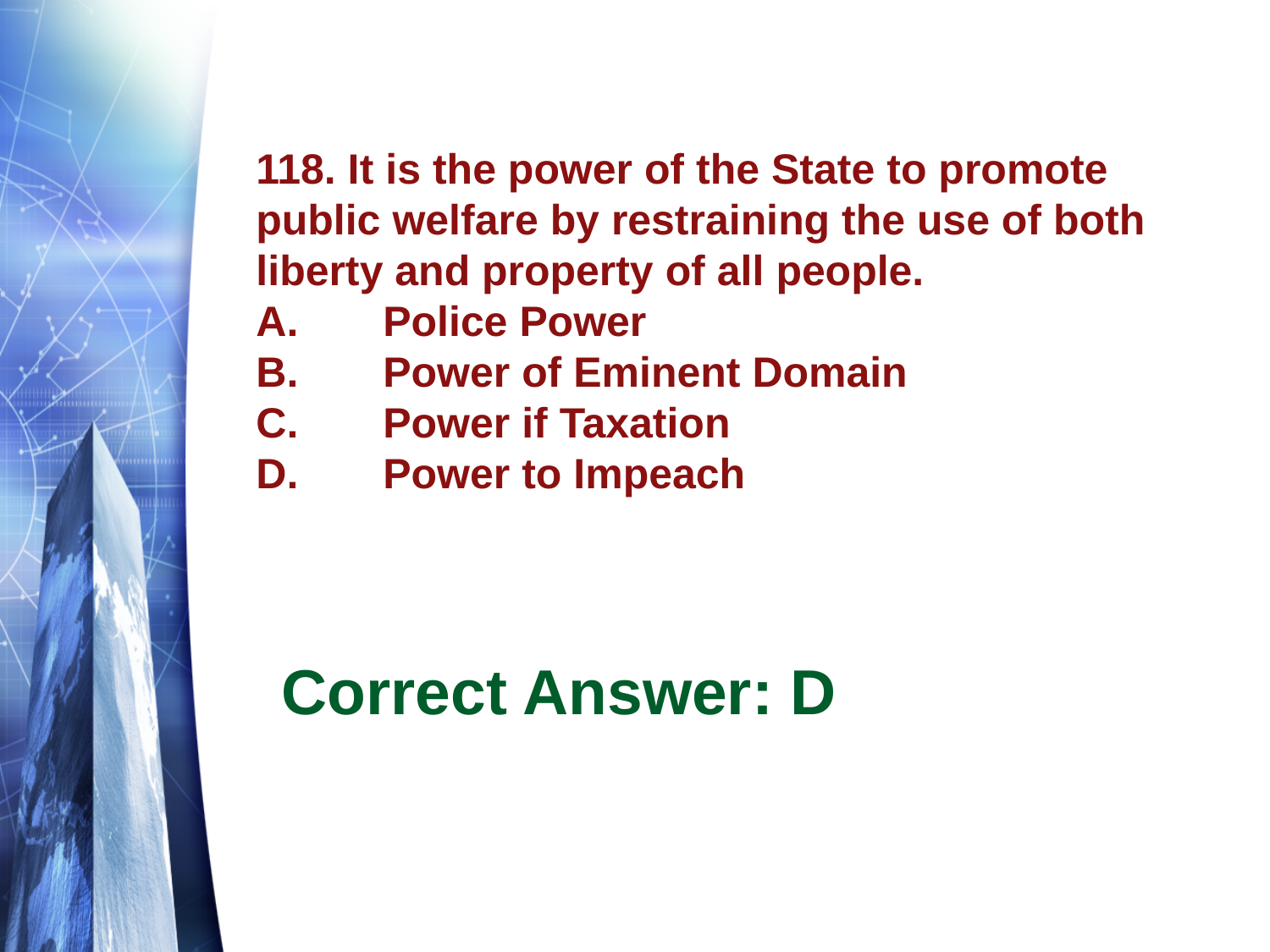

# 118. It is the power of the State to promote public welfare by restraining the use of both liberty and property of all people. A.	Police Power B.	Power of Eminent Domain C.	Power if Taxation D.	Power to Impeach
Correct Answer: D